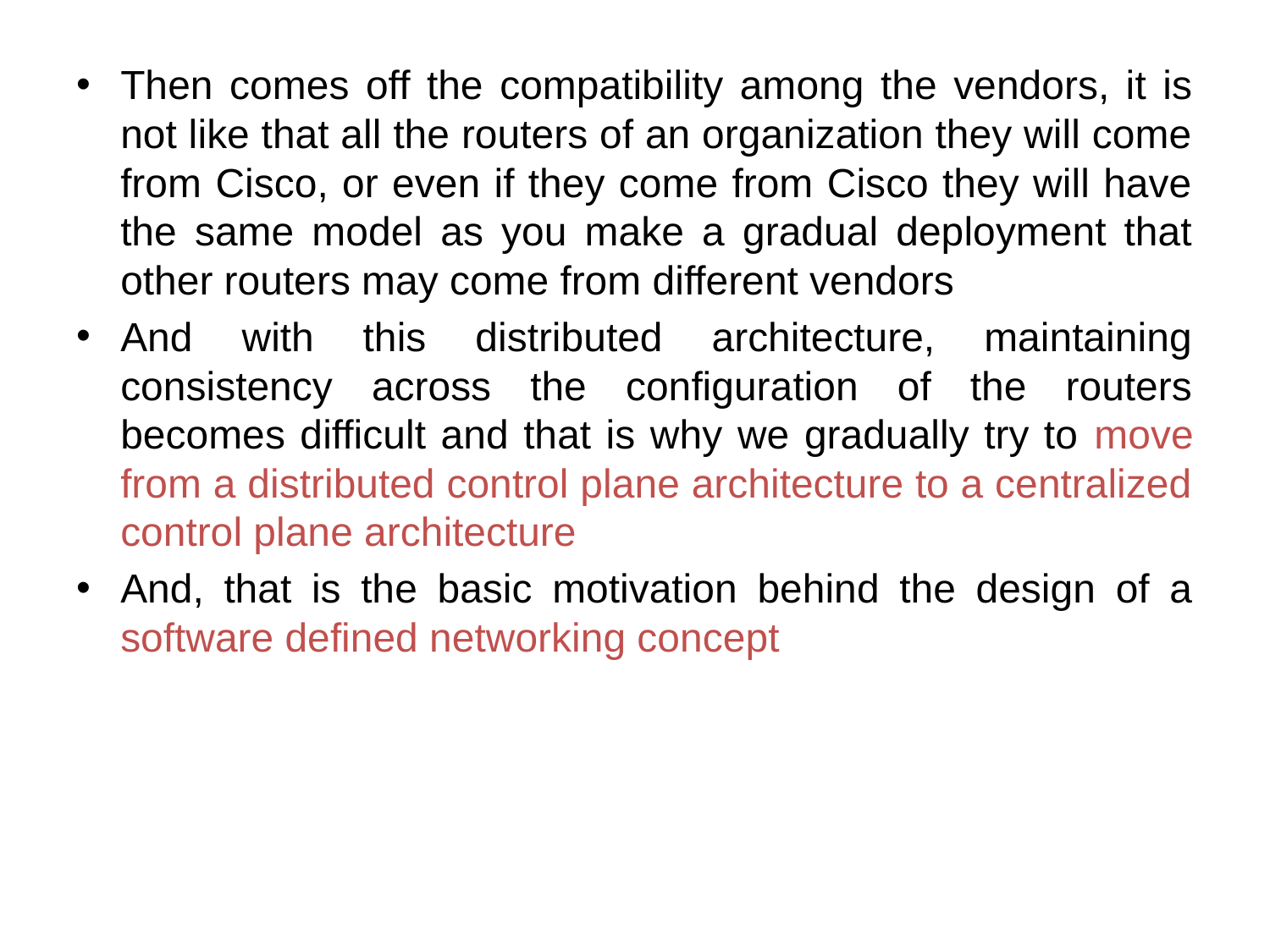

Then comes off the compatibility among the vendors, it is not like that all the routers of an organization they will come from Cisco, or even if they come from Cisco they will have the same model as you make a gradual deployment that other routers may come from different vendors
And with this distributed architecture, maintaining consistency across the configuration of the routers becomes difficult and that is why we gradually try to move from a distributed control plane architecture to a centralized control plane architecture
And, that is the basic motivation behind the design of a software defined networking concept